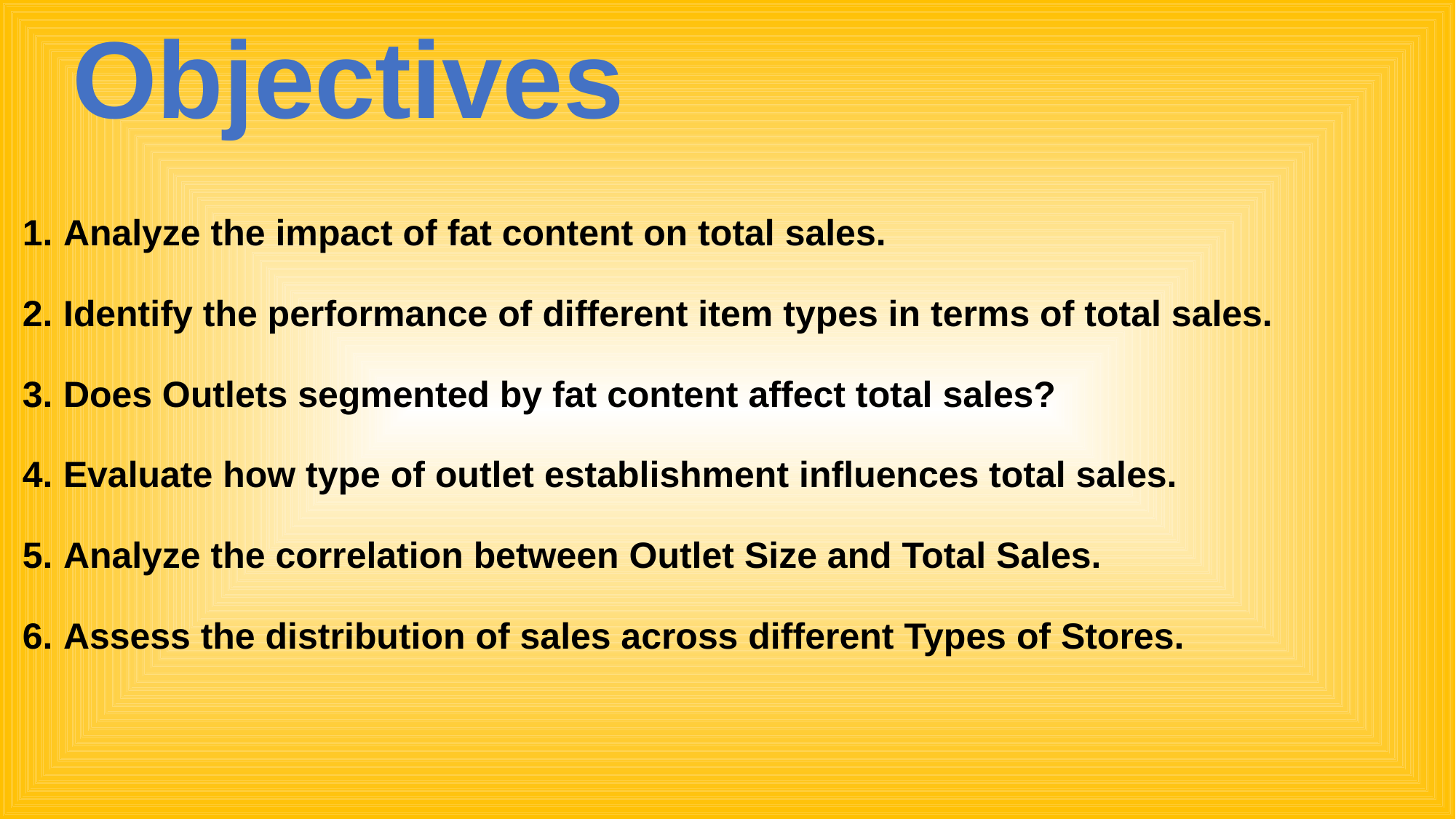

# Objectives
Analyze the impact of fat content on total sales.
Identify the performance of different item types in terms of total sales.
Does Outlets segmented by fat content affect total sales?
Evaluate how type of outlet establishment influences total sales.
Analyze the correlation between Outlet Size and Total Sales.
Assess the distribution of sales across different Types of Stores.